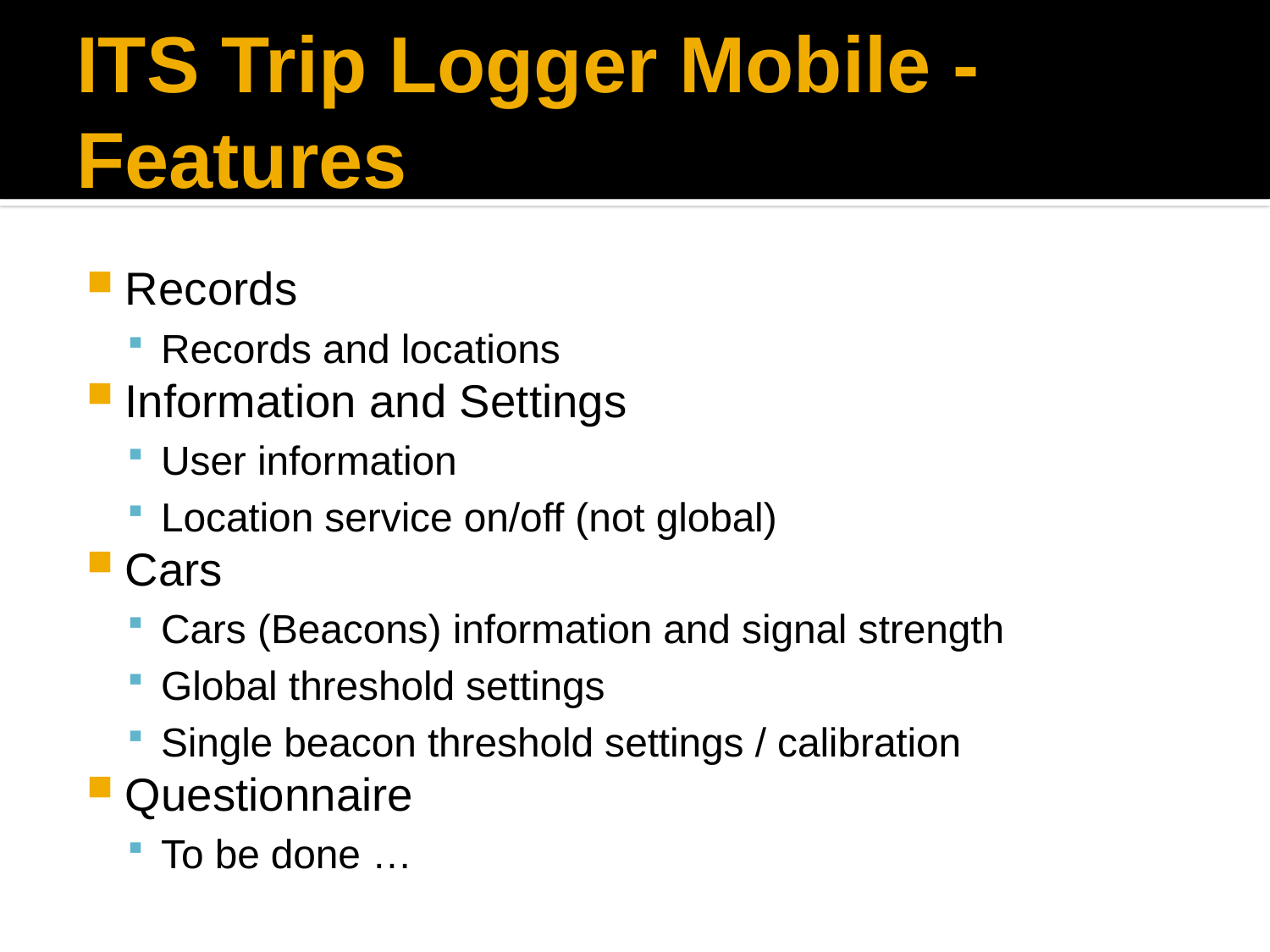

# ITS Trip Logger Mobile - Features
Records
Records and locations
Information and Settings
User information
Location service on/off (not global)
Cars
Cars (Beacons) information and signal strength
Global threshold settings
Single beacon threshold settings / calibration
Questionnaire
To be done …